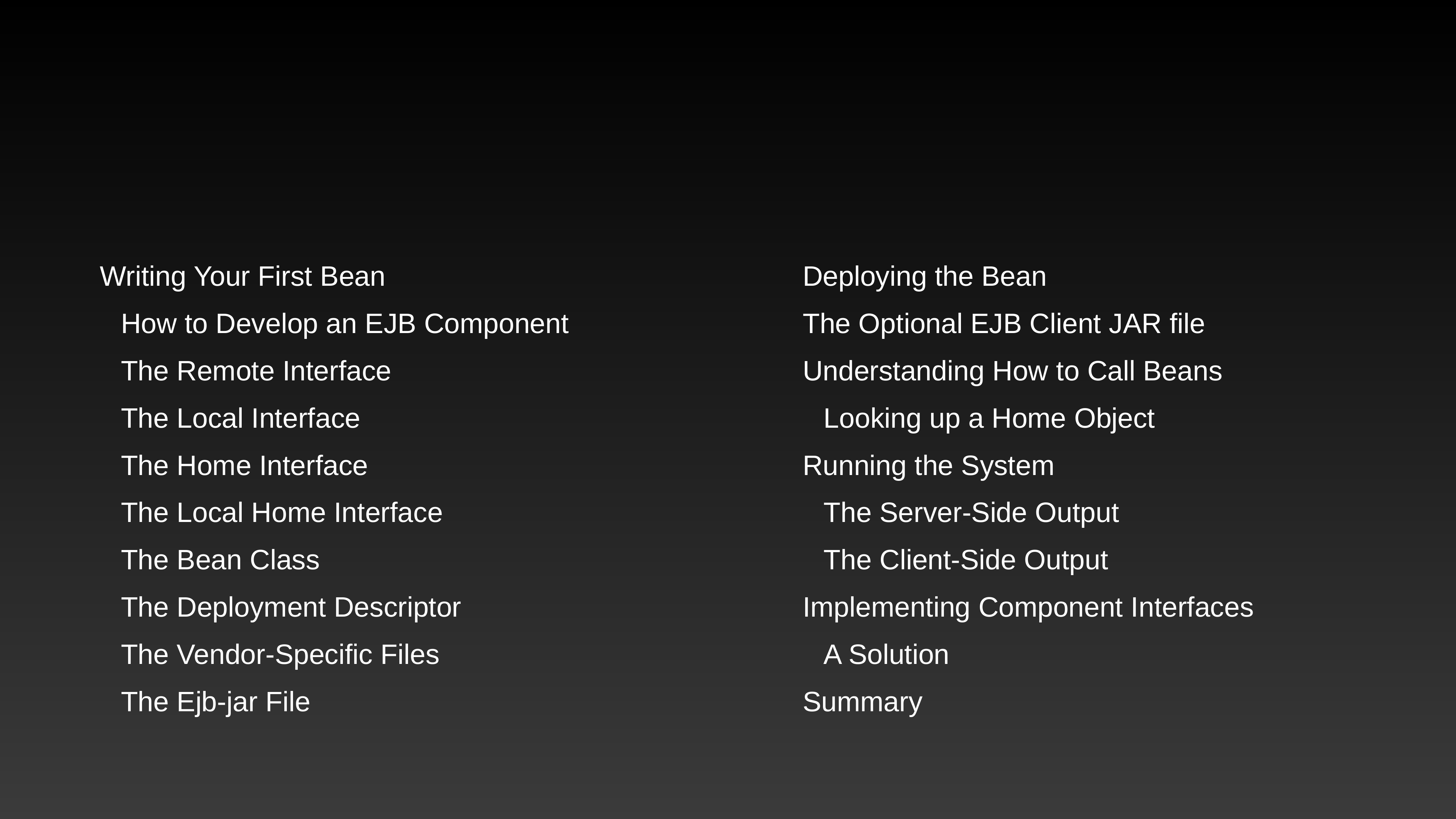

Writing Your First Bean
How to Develop an EJB Component
The Remote Interface
The Local Interface
The Home Interface
The Local Home Interface
The Bean Class
The Deployment Descriptor
The Vendor-Specific Files
The Ejb-jar File
Deploying the Bean
The Optional EJB Client JAR file
Understanding How to Call Beans
Looking up a Home Object
Running the System
The Server-Side Output
The Client-Side Output
Implementing Component Interfaces
A Solution
Summary